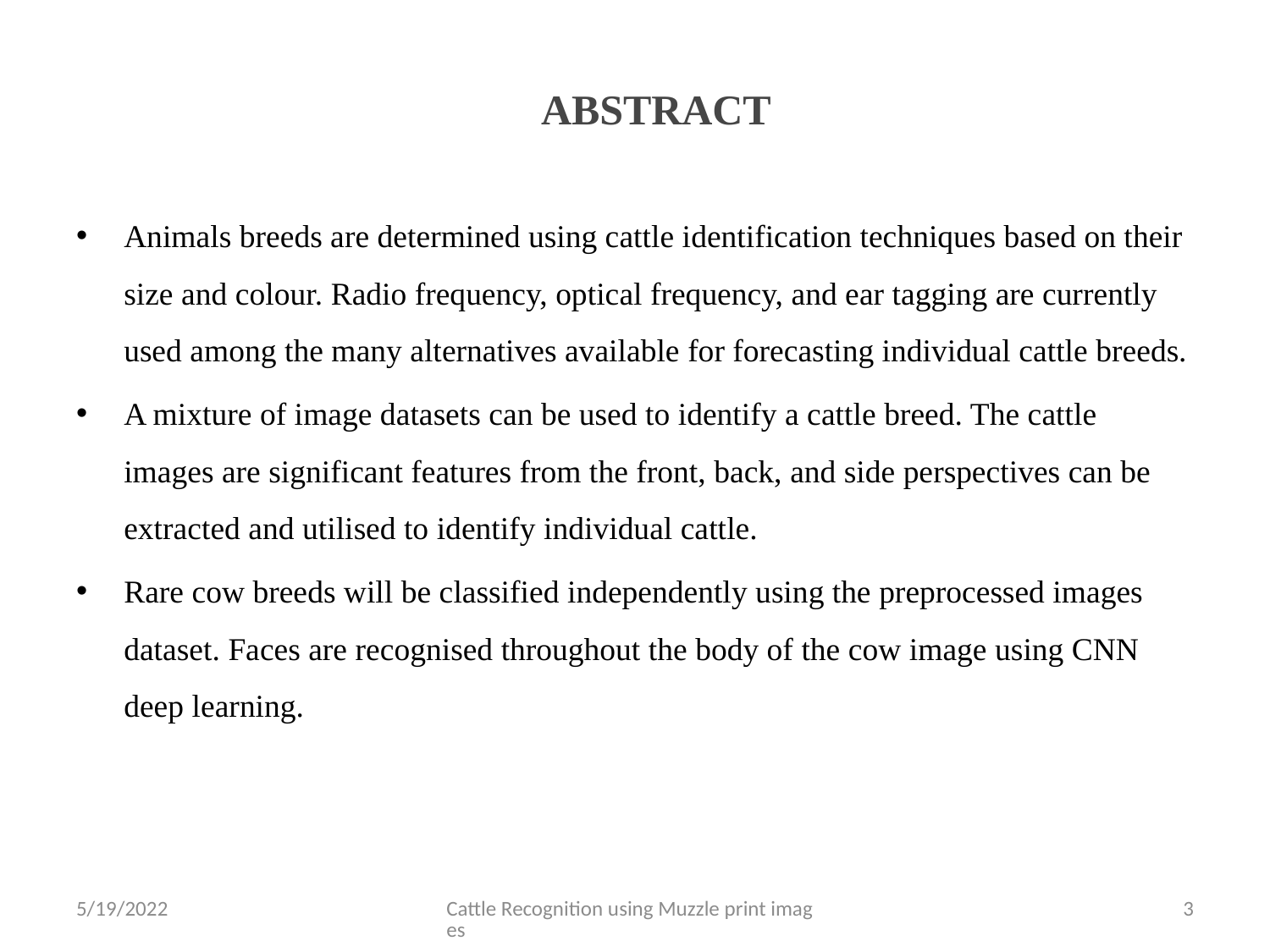

# ABSTRACT
Animals breeds are determined using cattle identification techniques based on their size and colour. Radio frequency, optical frequency, and ear tagging are currently used among the many alternatives available for forecasting individual cattle breeds.
A mixture of image datasets can be used to identify a cattle breed. The cattle images are significant features from the front, back, and side perspectives can be extracted and utilised to identify individual cattle.
Rare cow breeds will be classified independently using the preprocessed images dataset. Faces are recognised throughout the body of the cow image using CNN deep learning.

5/19/2022
Cattle Recognition using Muzzle print images
3